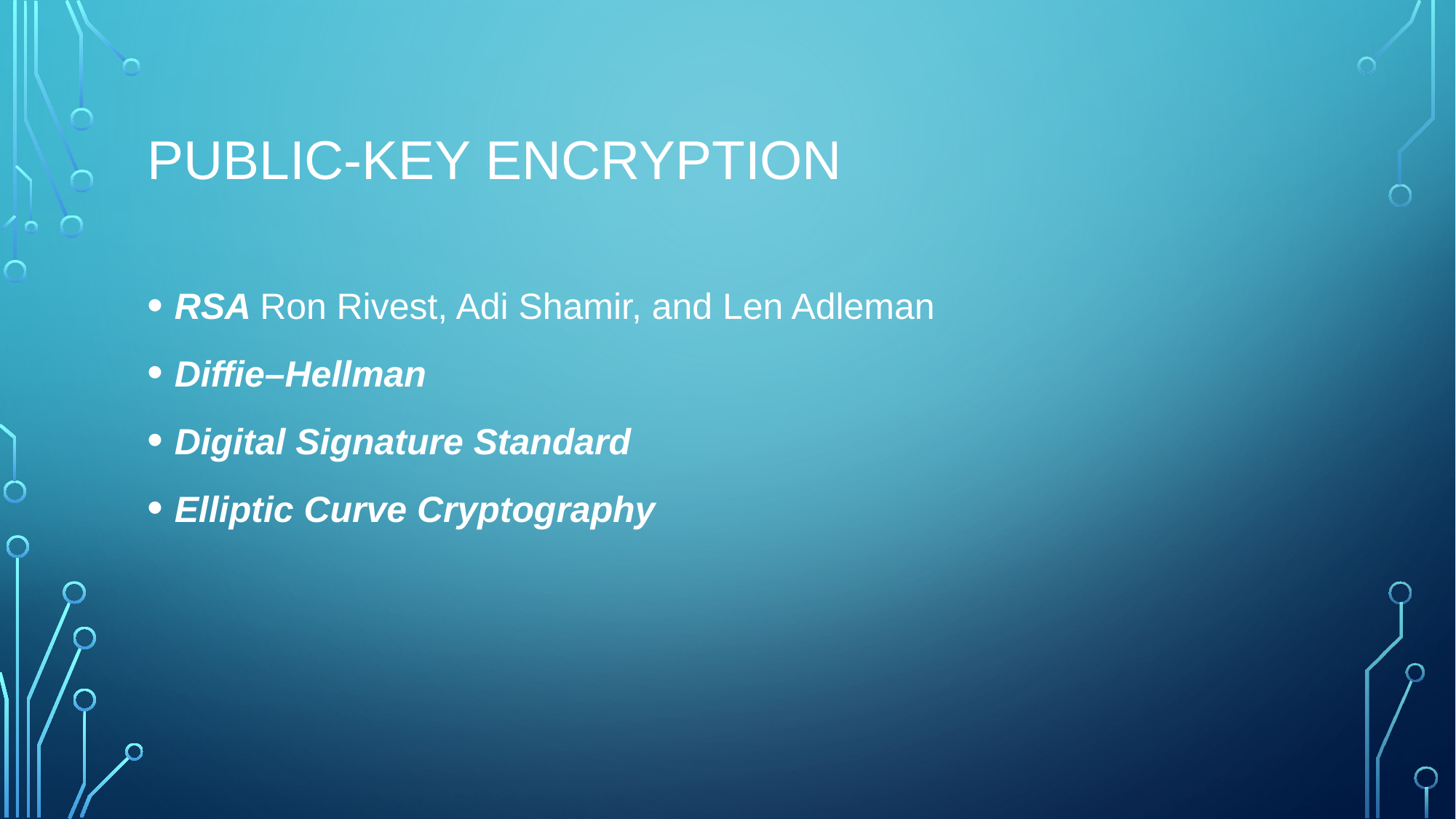

# public-key encryption
RSA Ron Rivest, Adi Shamir, and Len Adleman
Diffie–Hellman
Digital Signature Standard
Elliptic Curve Cryptography